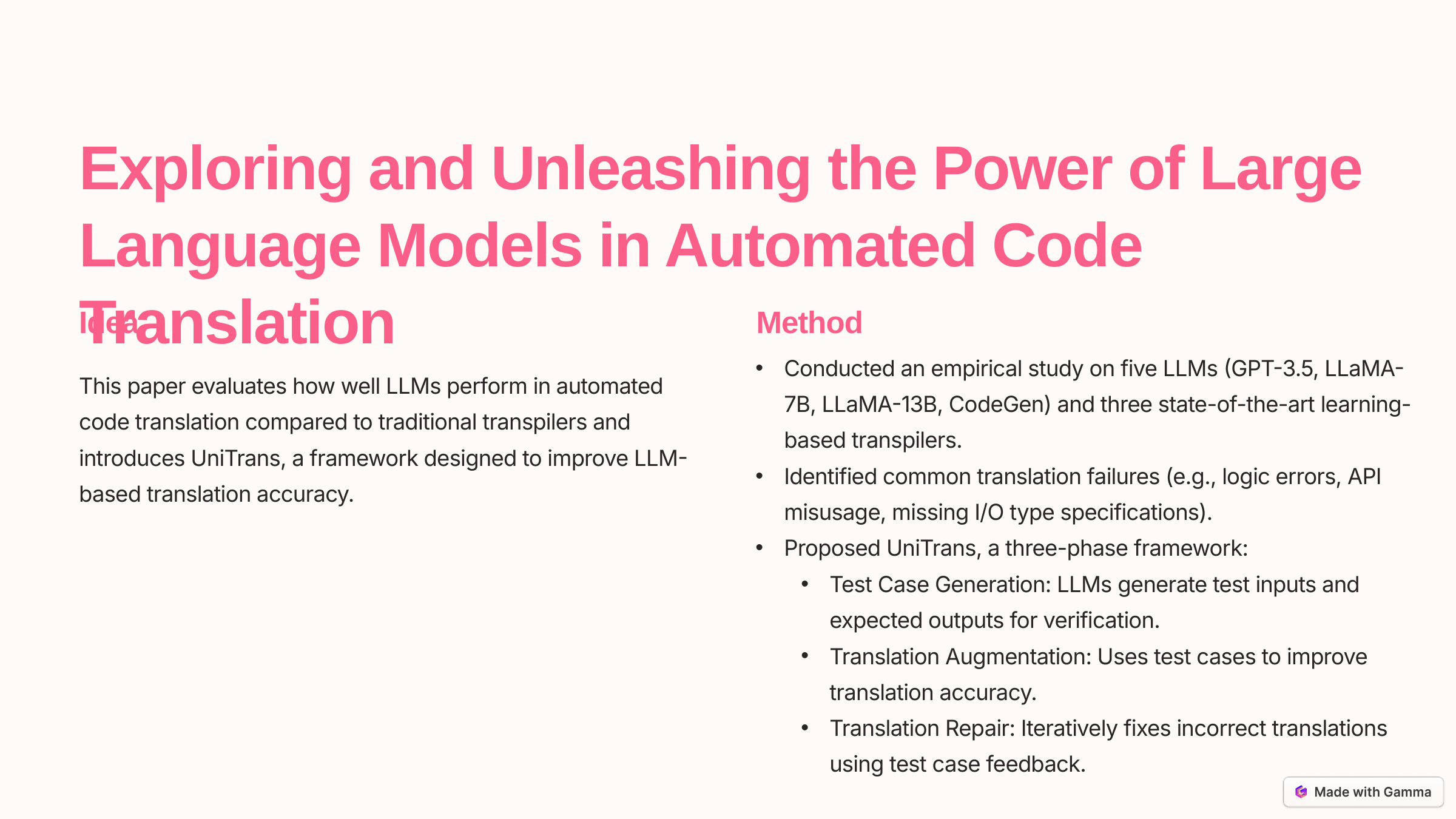

Exploring and Unleashing the Power of Large Language Models in Automated Code Translation
Idea
Method
Conducted an empirical study on five LLMs (GPT-3.5, LLaMA-7B, LLaMA-13B, CodeGen) and three state-of-the-art learning-based transpilers.
Identified common translation failures (e.g., logic errors, API misusage, missing I/O type specifications).
Proposed UniTrans, a three-phase framework:
Test Case Generation: LLMs generate test inputs and expected outputs for verification.
Translation Augmentation: Uses test cases to improve translation accuracy.
Translation Repair: Iteratively fixes incorrect translations using test case feedback.
This paper evaluates how well LLMs perform in automated code translation compared to traditional transpilers and introduces UniTrans, a framework designed to improve LLM-based translation accuracy.